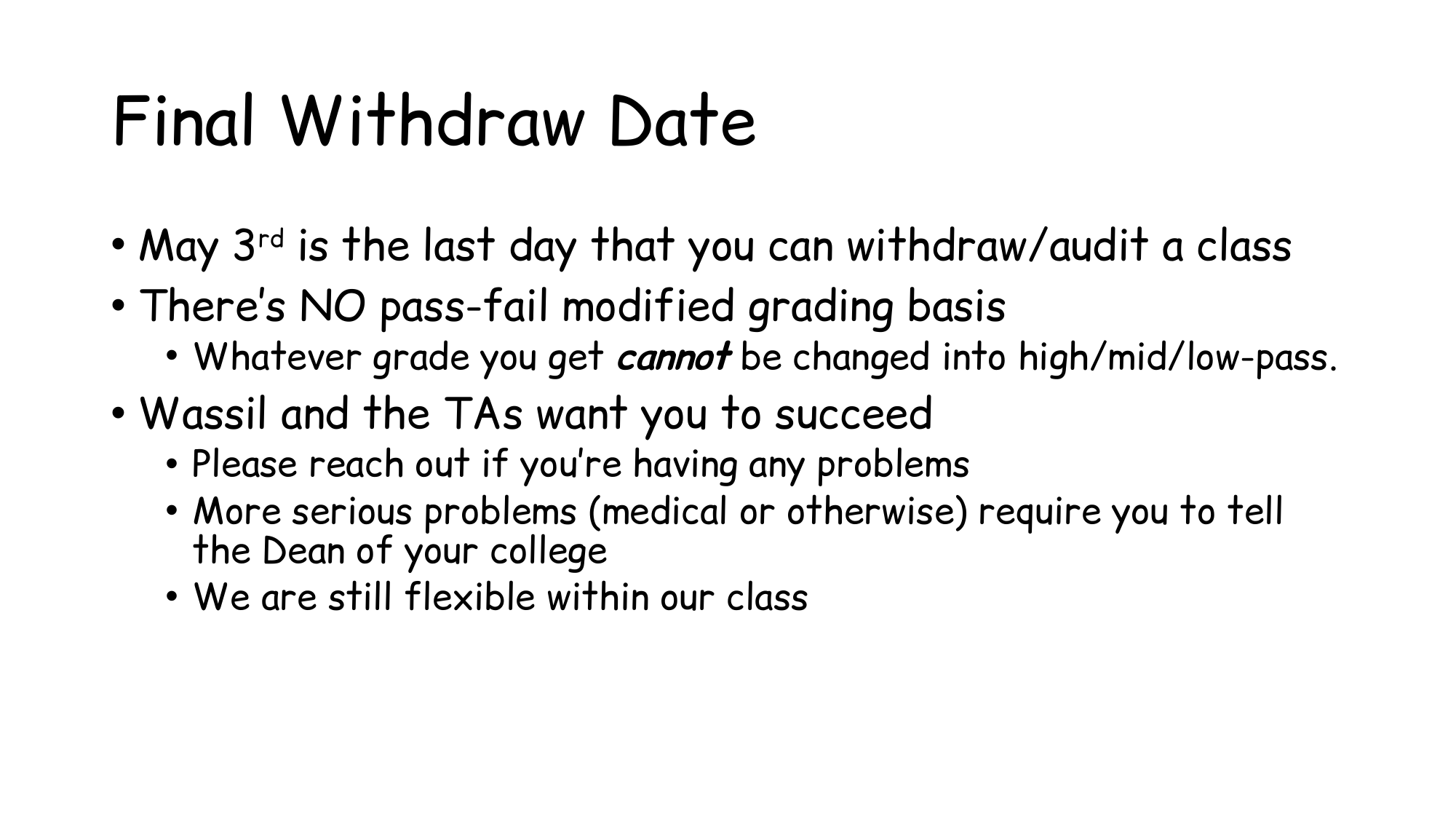

# Final Withdraw Date
May 3rd is the last day that you can withdraw/audit a class
There’s NO pass-fail modified grading basis
Whatever grade you get cannot be changed into high/mid/low-pass.
Wassil and the TAs want you to succeed
Please reach out if you’re having any problems
More serious problems (medical or otherwise) require you to tell the Dean of your college
We are still flexible within our class